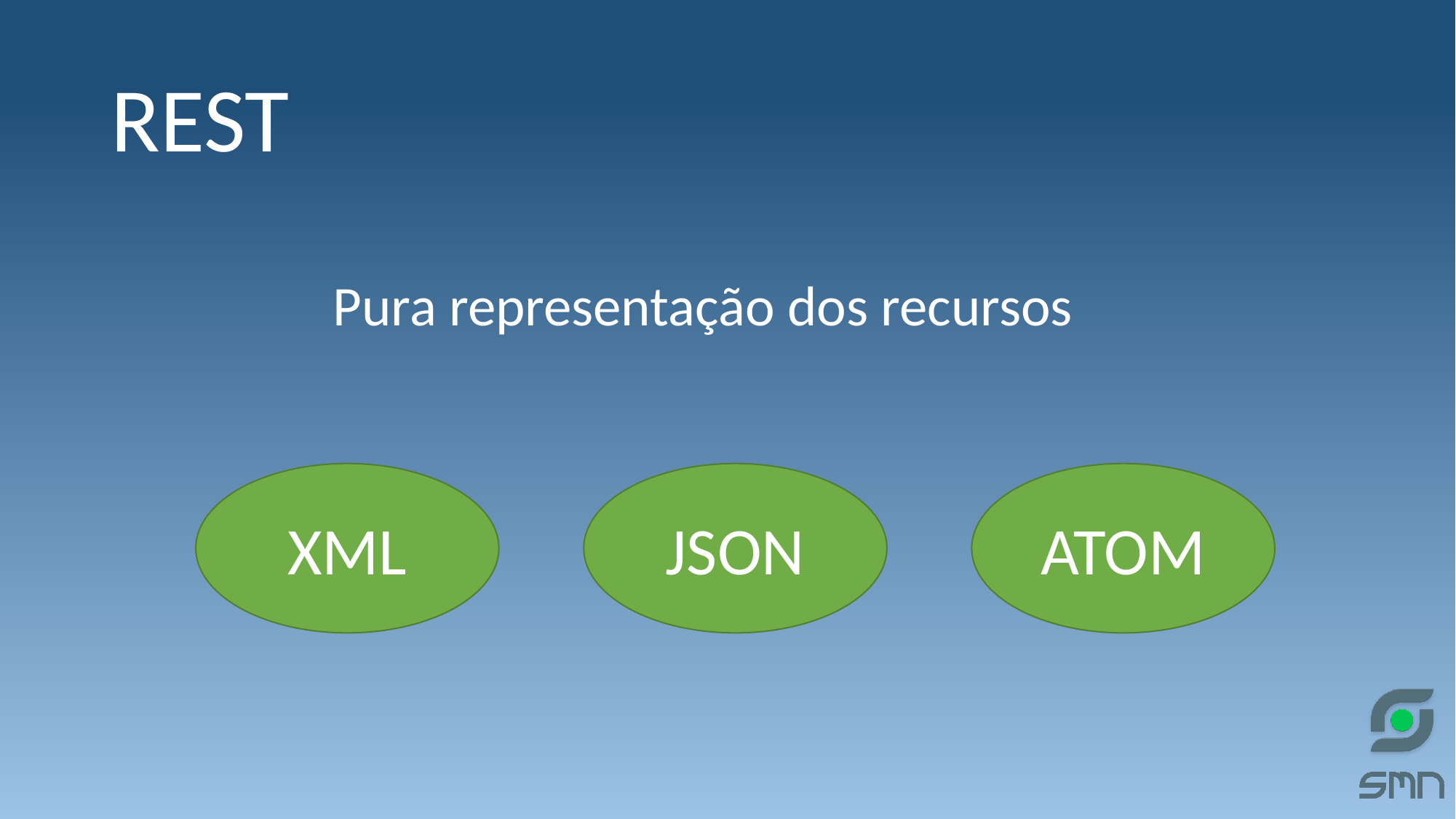

# REST
Pura representação dos recursos
XML
JSON
ATOM